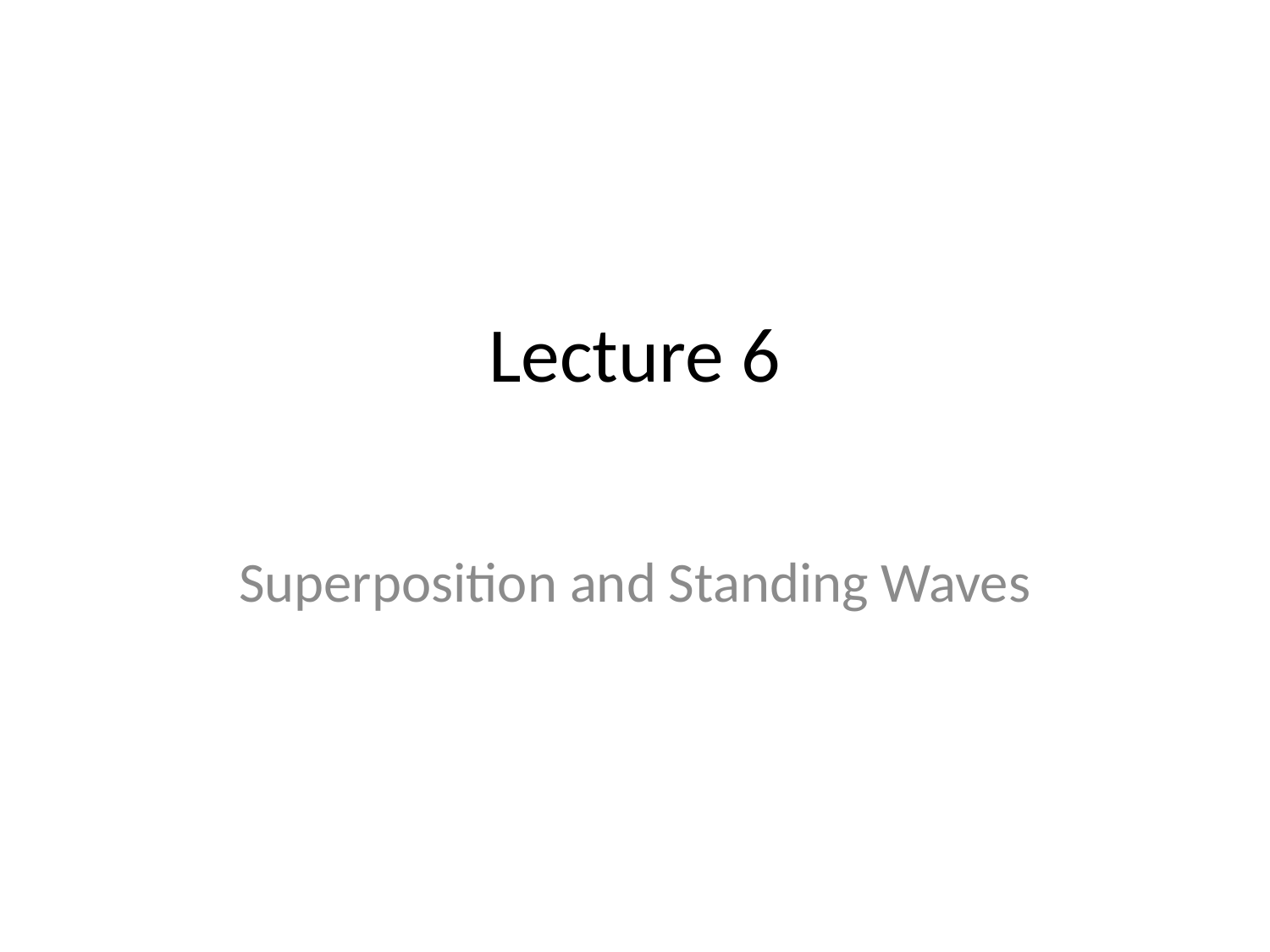

# Lecture 6
Superposition and Standing Waves